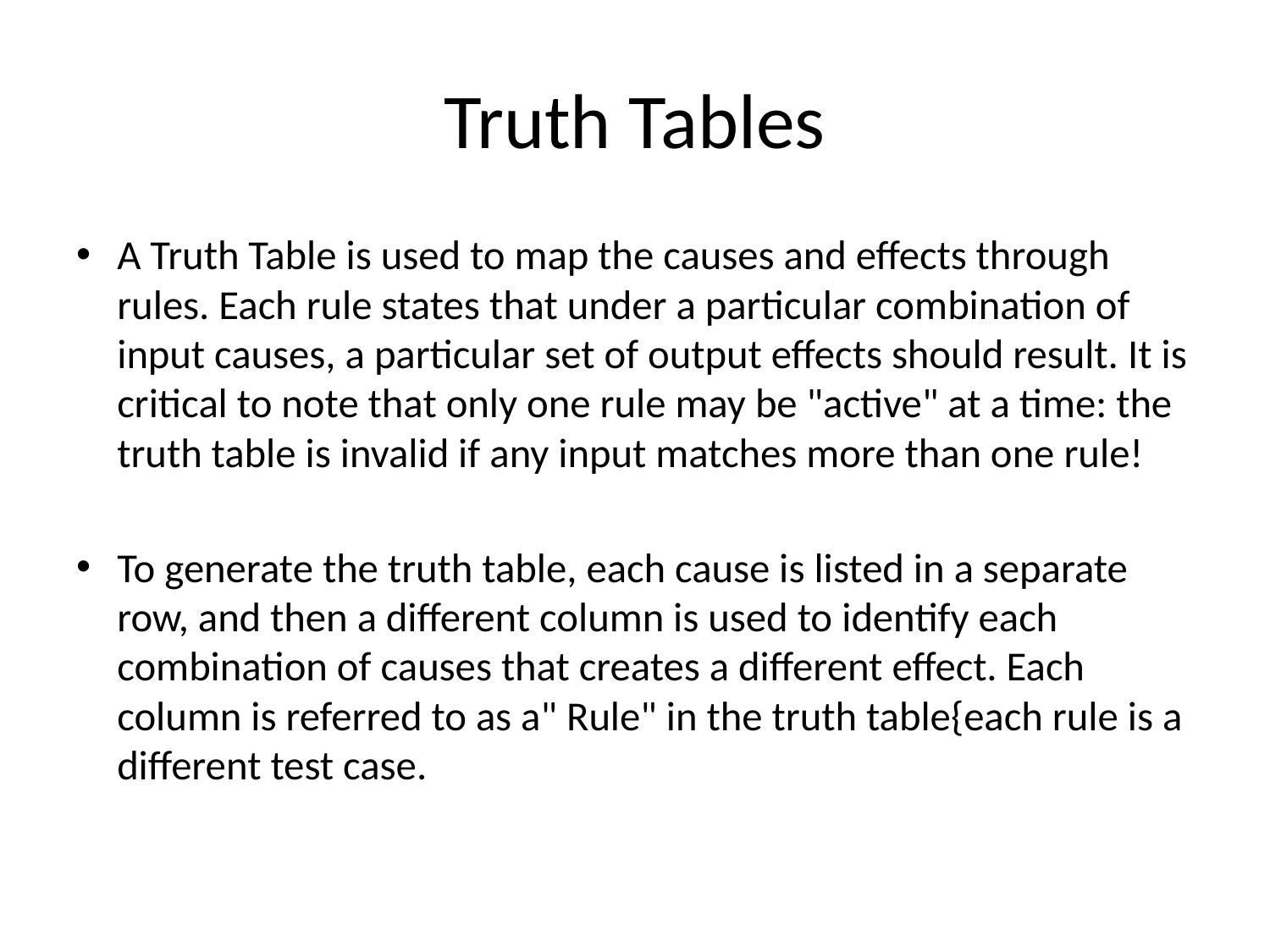

# Truth Tables
A Truth Table is used to map the causes and effects through rules. Each rule states that under a particular combination of input causes, a particular set of output effects should result. It is critical to note that only one rule may be "active" at a time: the truth table is invalid if any input matches more than one rule!

To generate the truth table, each cause is listed in a separate row, and then a different column is used to identify each combination of causes that creates a different effect. Each column is referred to as a" Rule" in the truth table{each rule is a different test case.